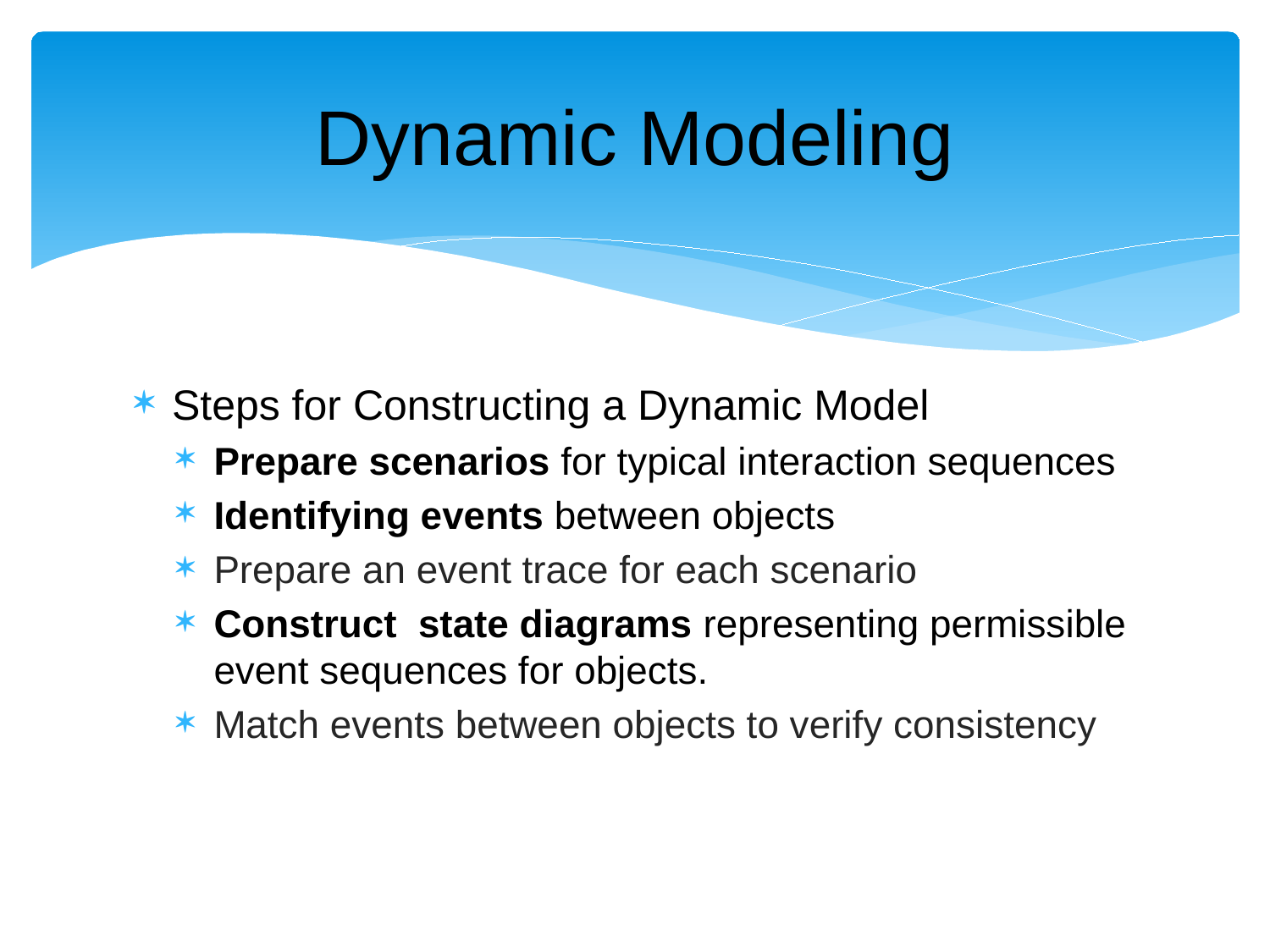

# Dynamic Modeling
Steps for Constructing a Dynamic Model
Prepare scenarios for typical interaction sequences
Identifying events between objects
Prepare an event trace for each scenario
Construct  state diagrams representing permissible event sequences for objects.
Match events between objects to verify consistency